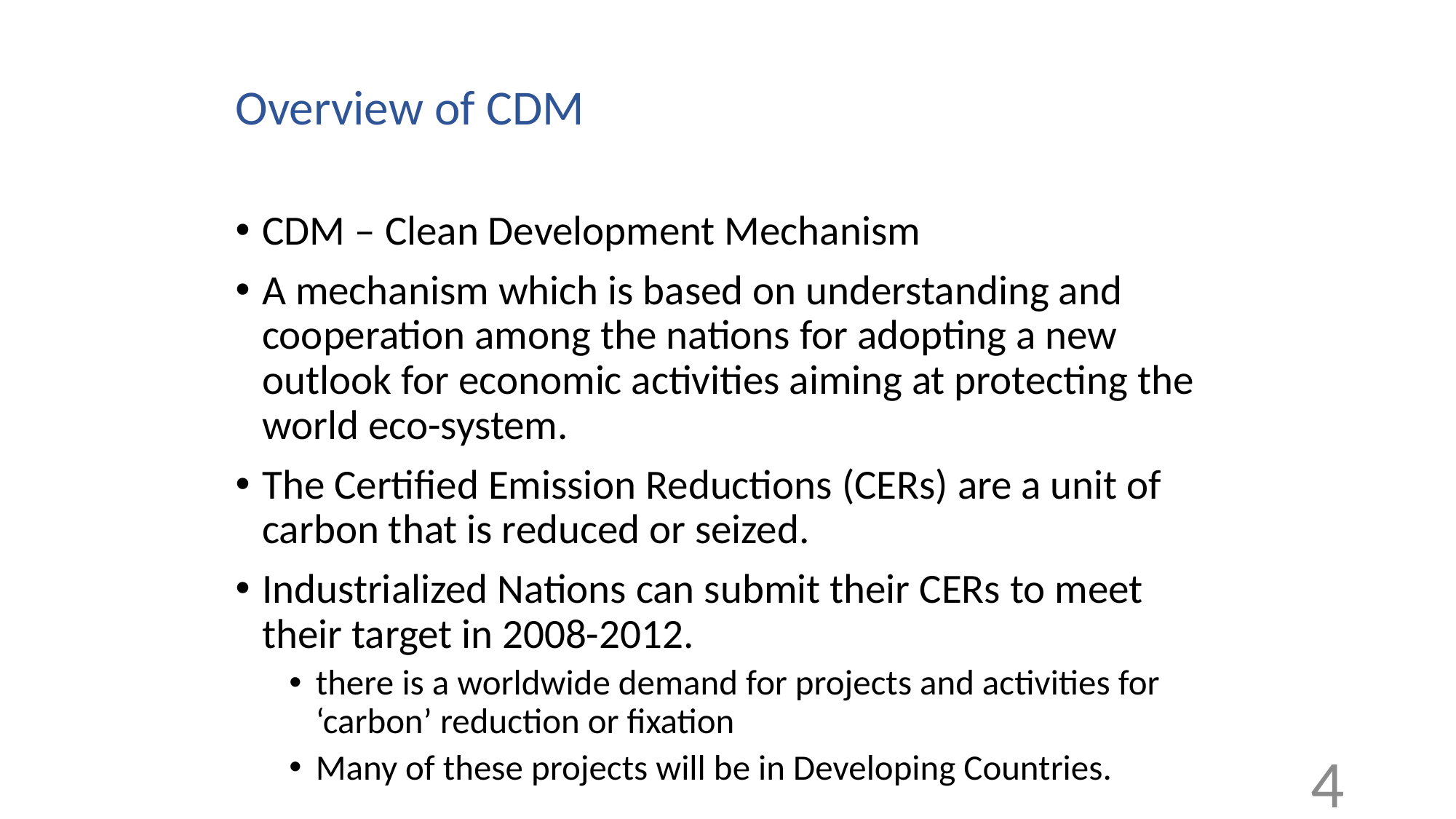

# Overview of CDM
CDM – Clean Development Mechanism
A mechanism which is based on understanding and cooperation among the nations for adopting a new outlook for economic activities aiming at protecting the world eco-system.
The Certified Emission Reductions (CERs) are a unit of carbon that is reduced or seized.
Industrialized Nations can submit their CERs to meet their target in 2008-2012.
there is a worldwide demand for projects and activities for ‘carbon’ reduction or fixation
Many of these projects will be in Developing Countries.
4